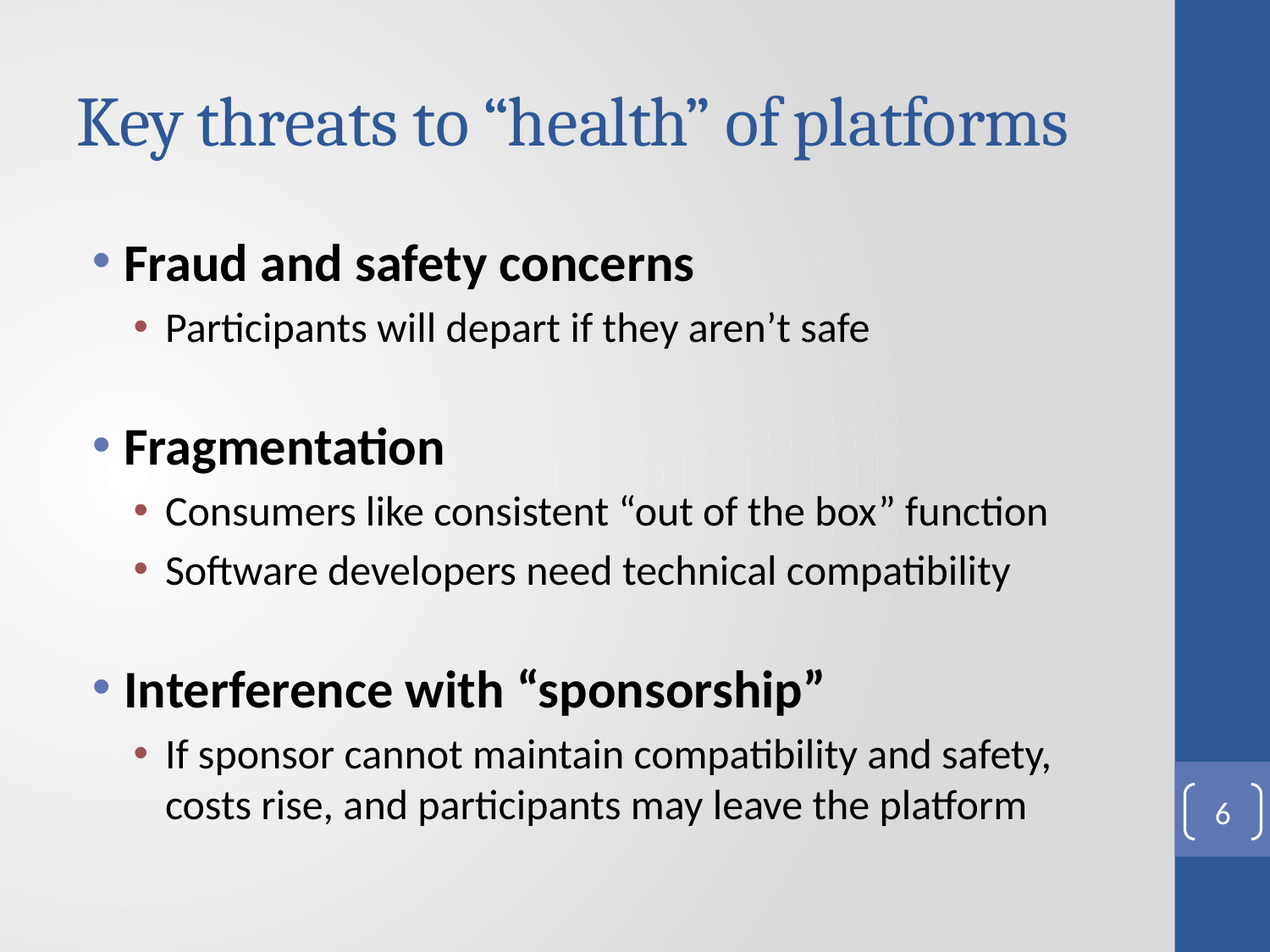

# Key threats to “health” of platforms
Fraud and safety concerns
Participants will depart if they aren’t safe

Fragmentation
Consumers like consistent “out of the box” function
Software developers need technical compatibility

Interference with “sponsorship”
If sponsor cannot maintain compatibility and safety, costs rise, and participants may leave the platform

6